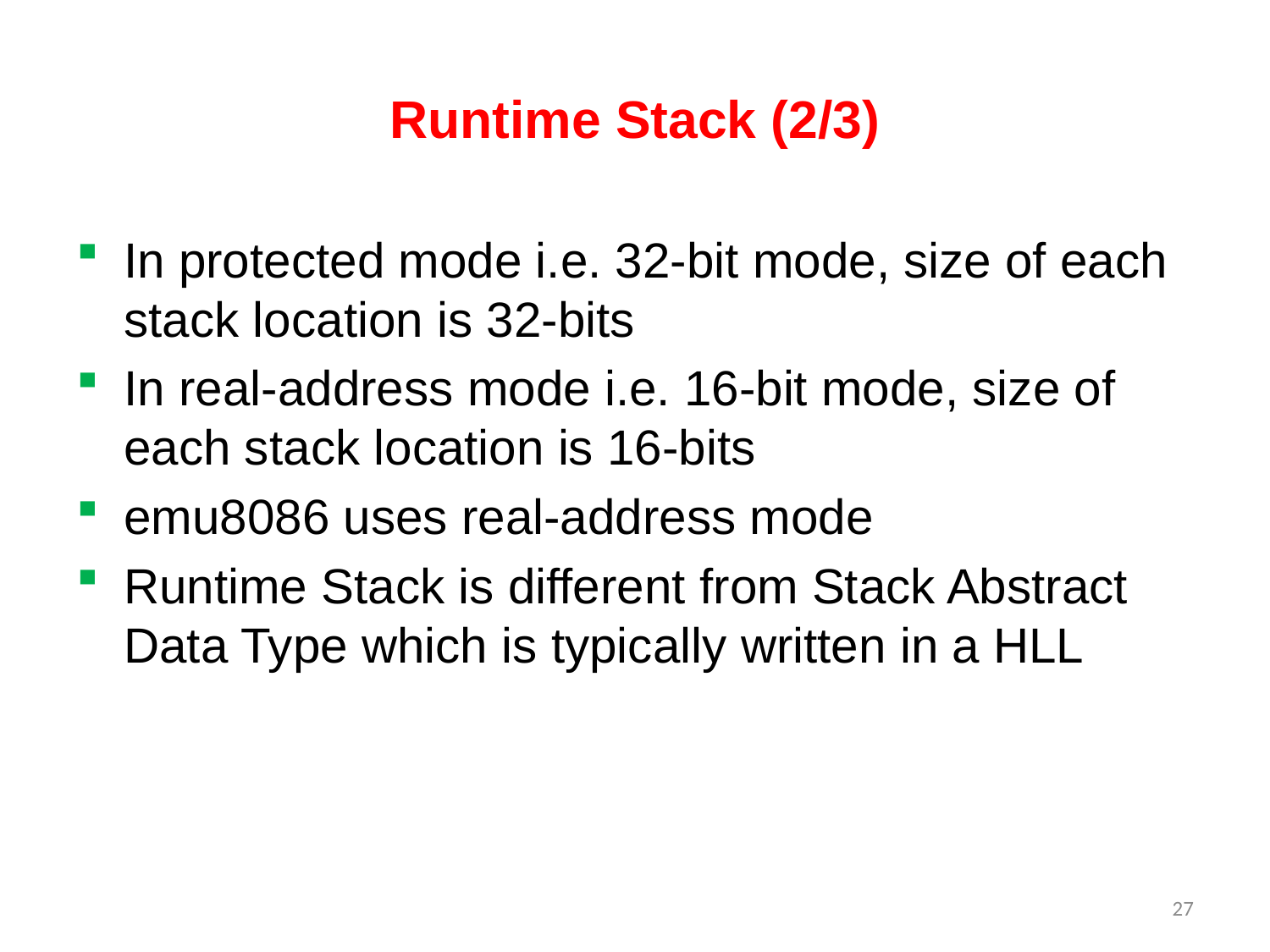

# Runtime Stack (2/3)
In protected mode i.e. 32-bit mode, size of each stack location is 32-bits
In real-address mode i.e. 16-bit mode, size of each stack location is 16-bits
emu8086 uses real-address mode
Runtime Stack is different from Stack Abstract Data Type which is typically written in a HLL
27